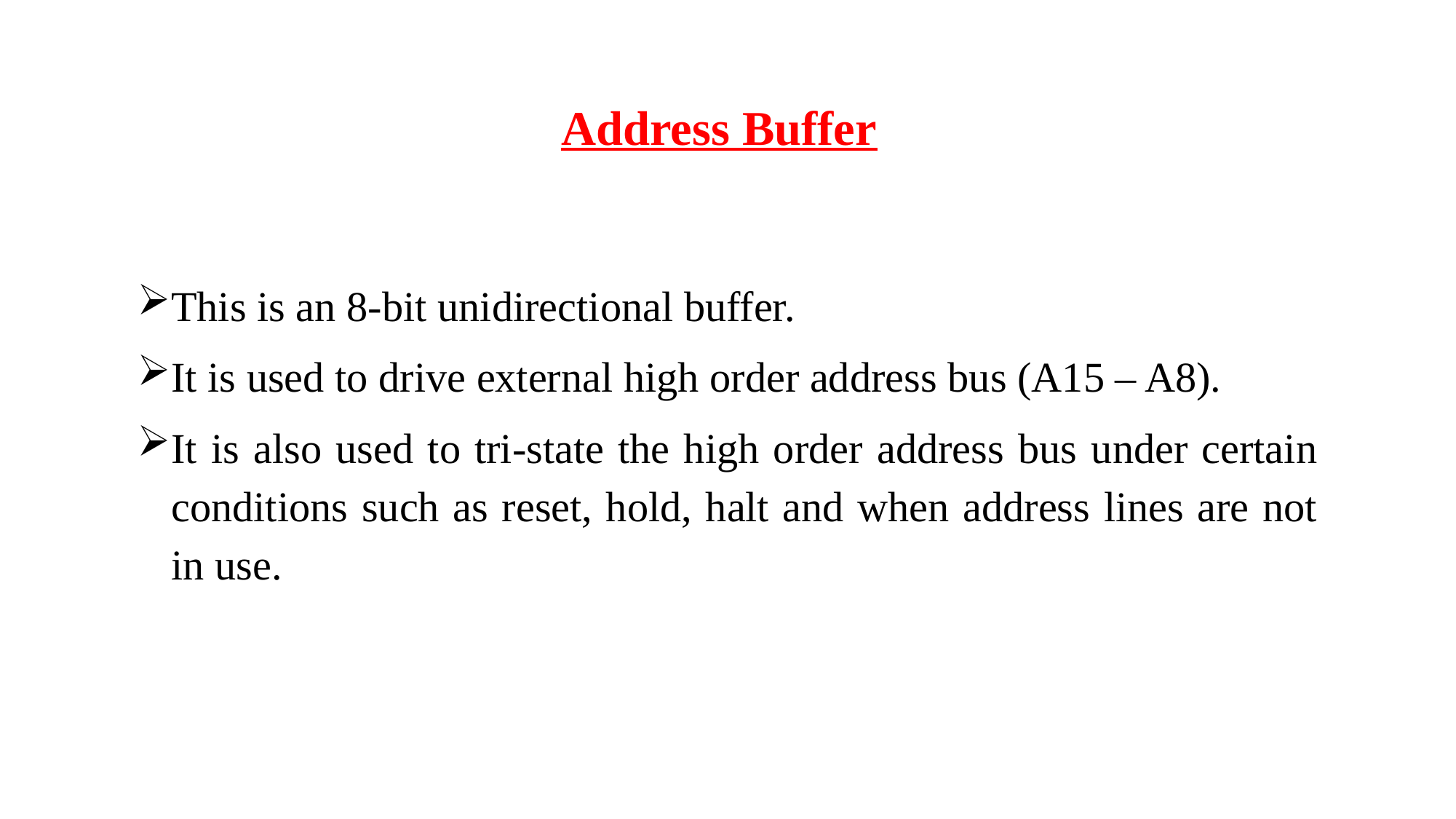

Address Buffer
This is an 8-bit unidirectional buffer.
It is used to drive external high order address bus (A15 – A8).
It is also used to tri-state the high order address bus under certain conditions such as reset, hold, halt and when address lines are not in use.